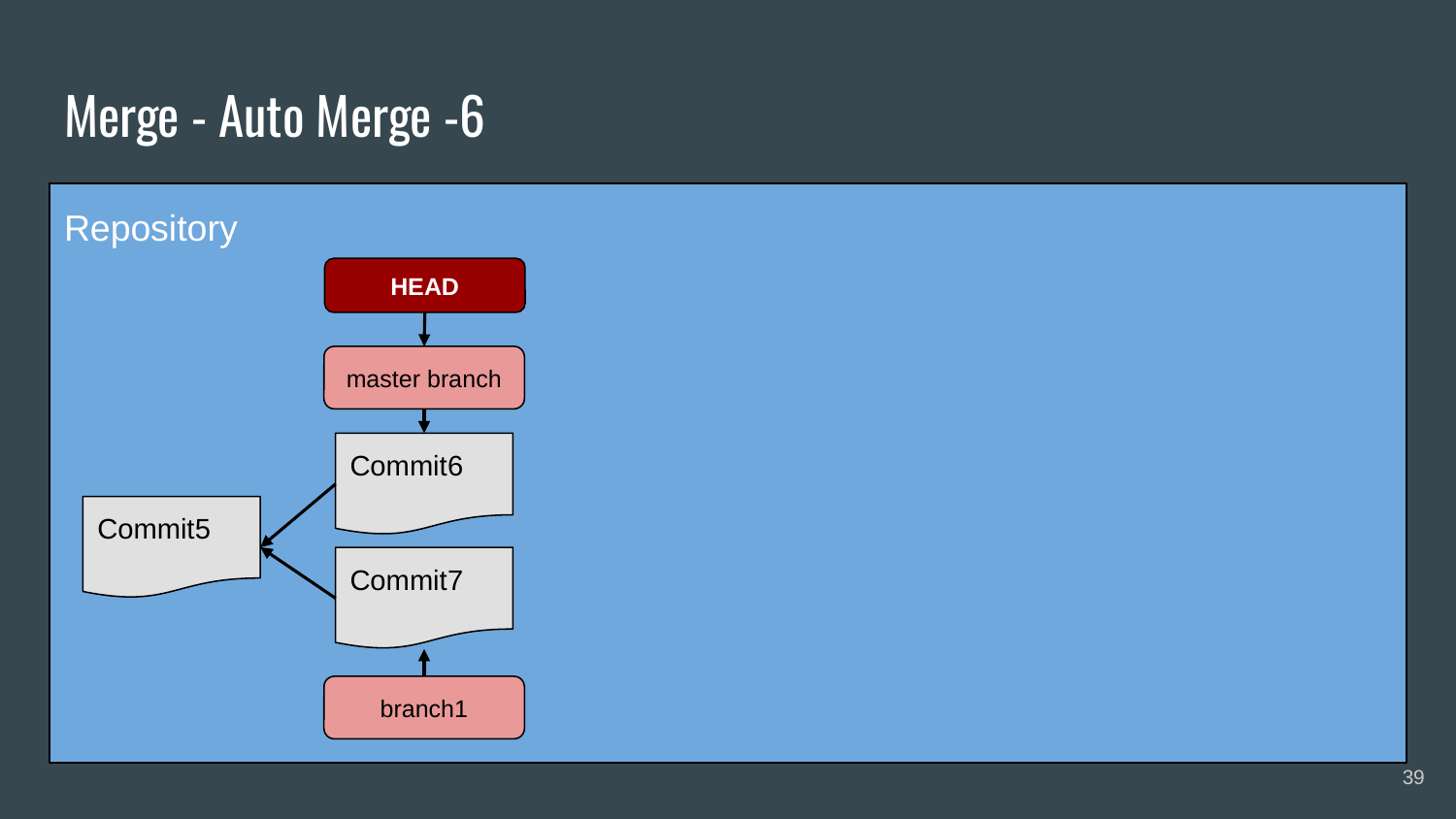

# Merge - Auto Merge -6
Repository
HEAD
master branch
Commit6
Commit5
Commit7
branch1
39